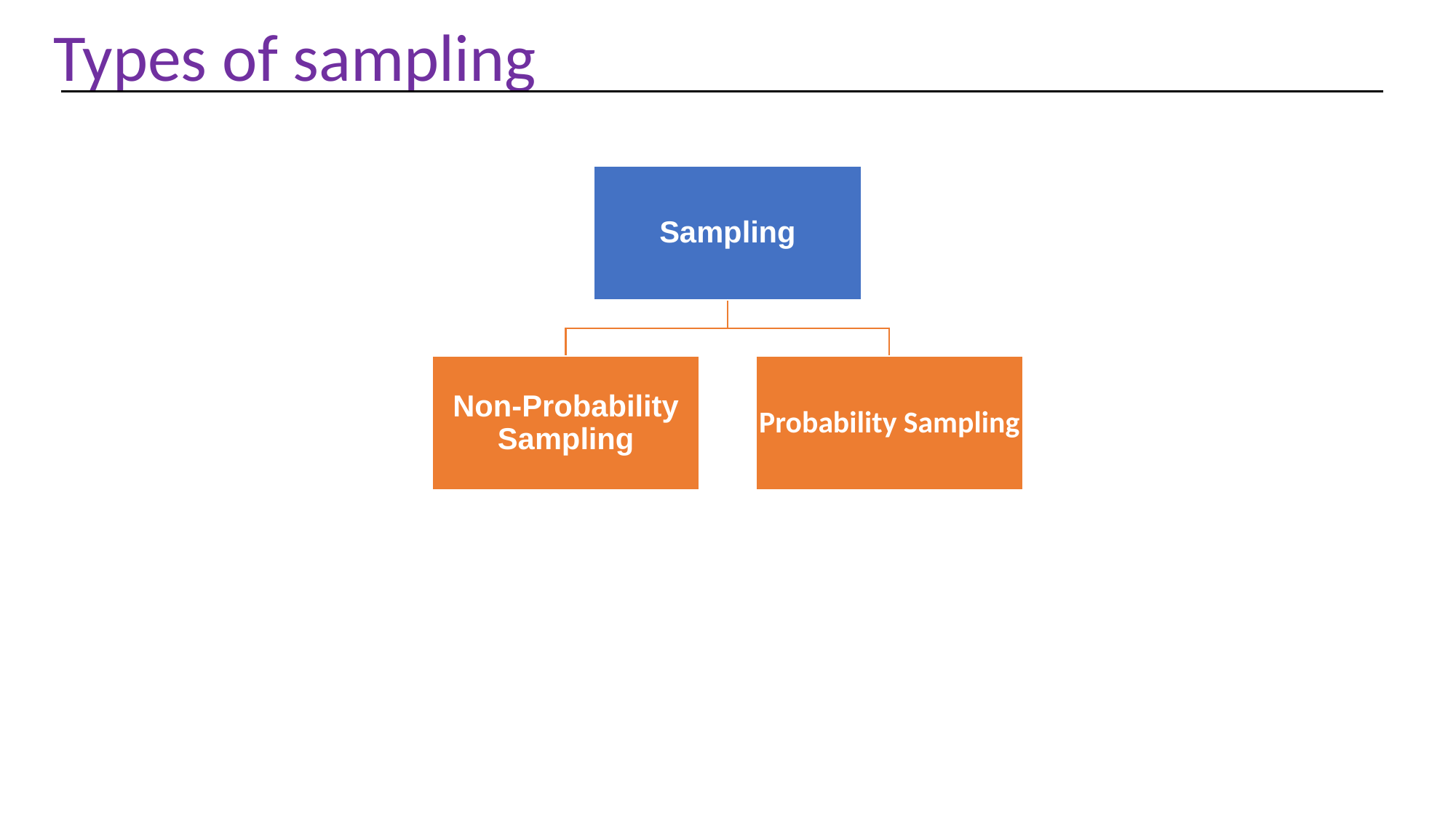

# Types of sampling
Sampling
Non-Probability Sampling
Probability Sampling